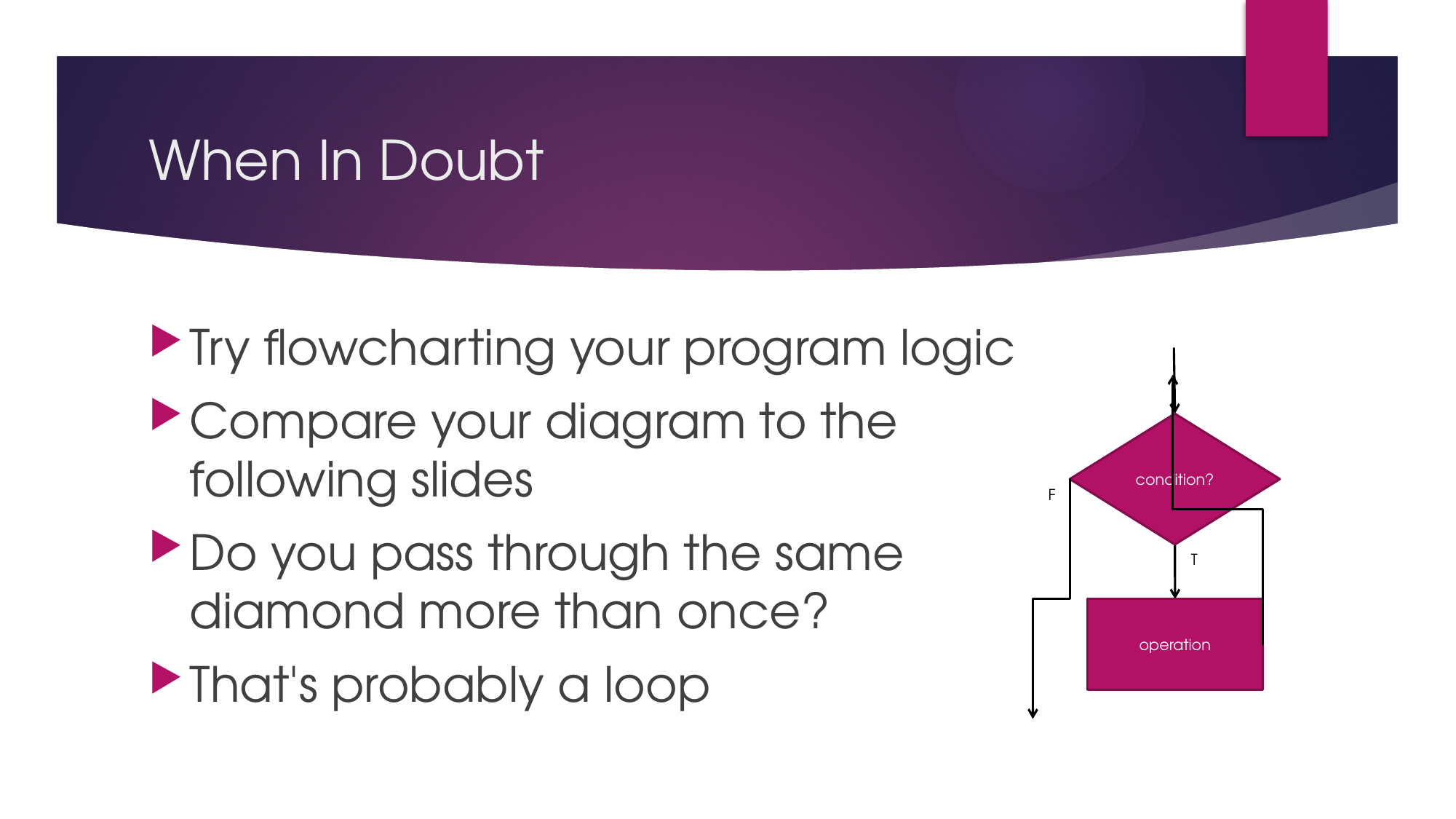

# When In Doubt
Try flowcharting your program logic
Compare your diagram to the
following slides
Do you pass through the same
diamond more than once?
That's probably a loop
condition?
F
T
operation